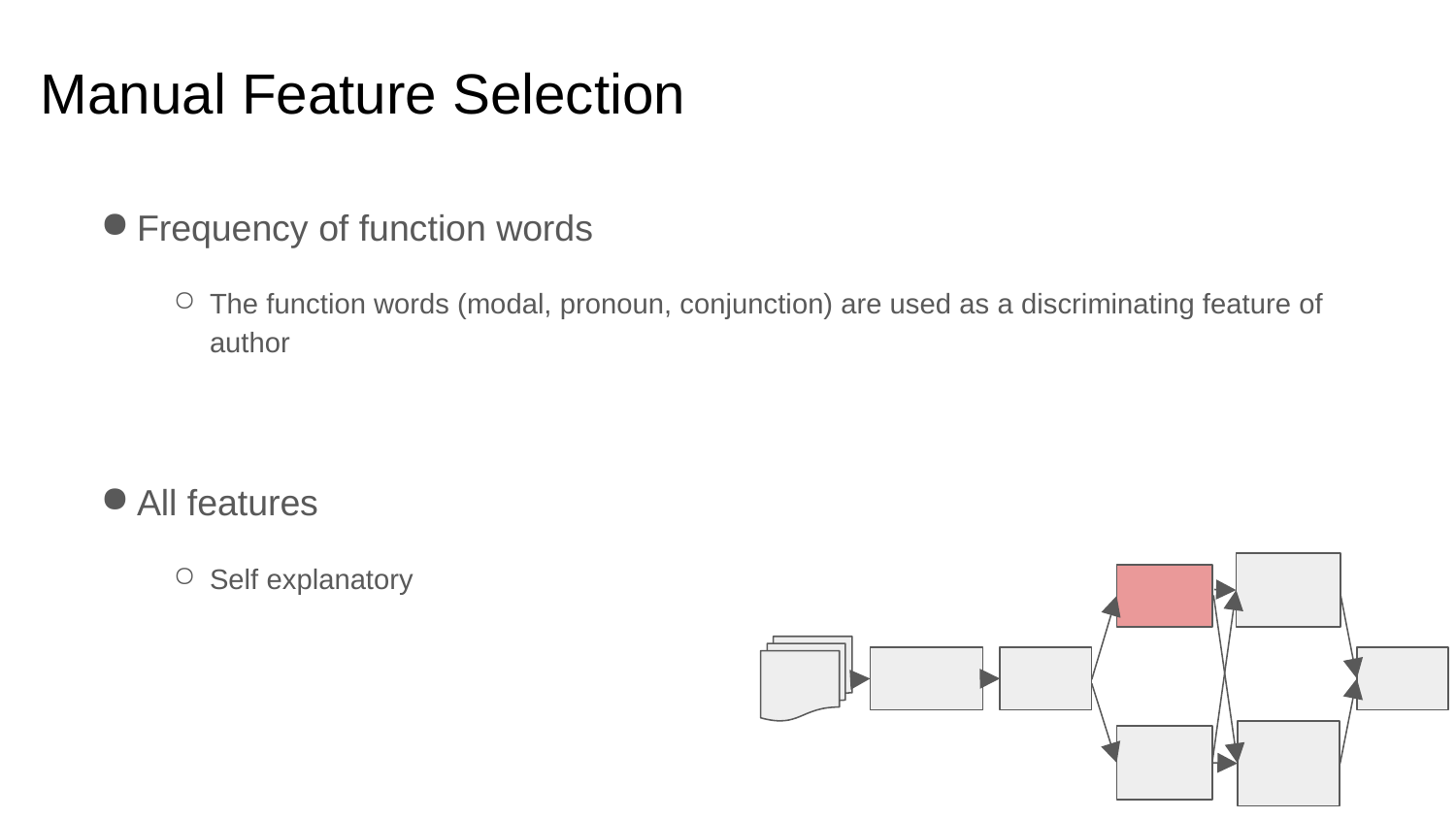

# Manual Feature Selection
Frequency of function words
The function words (modal, pronoun, conjunction) are used as a discriminating feature of author

All features
Self explanatory